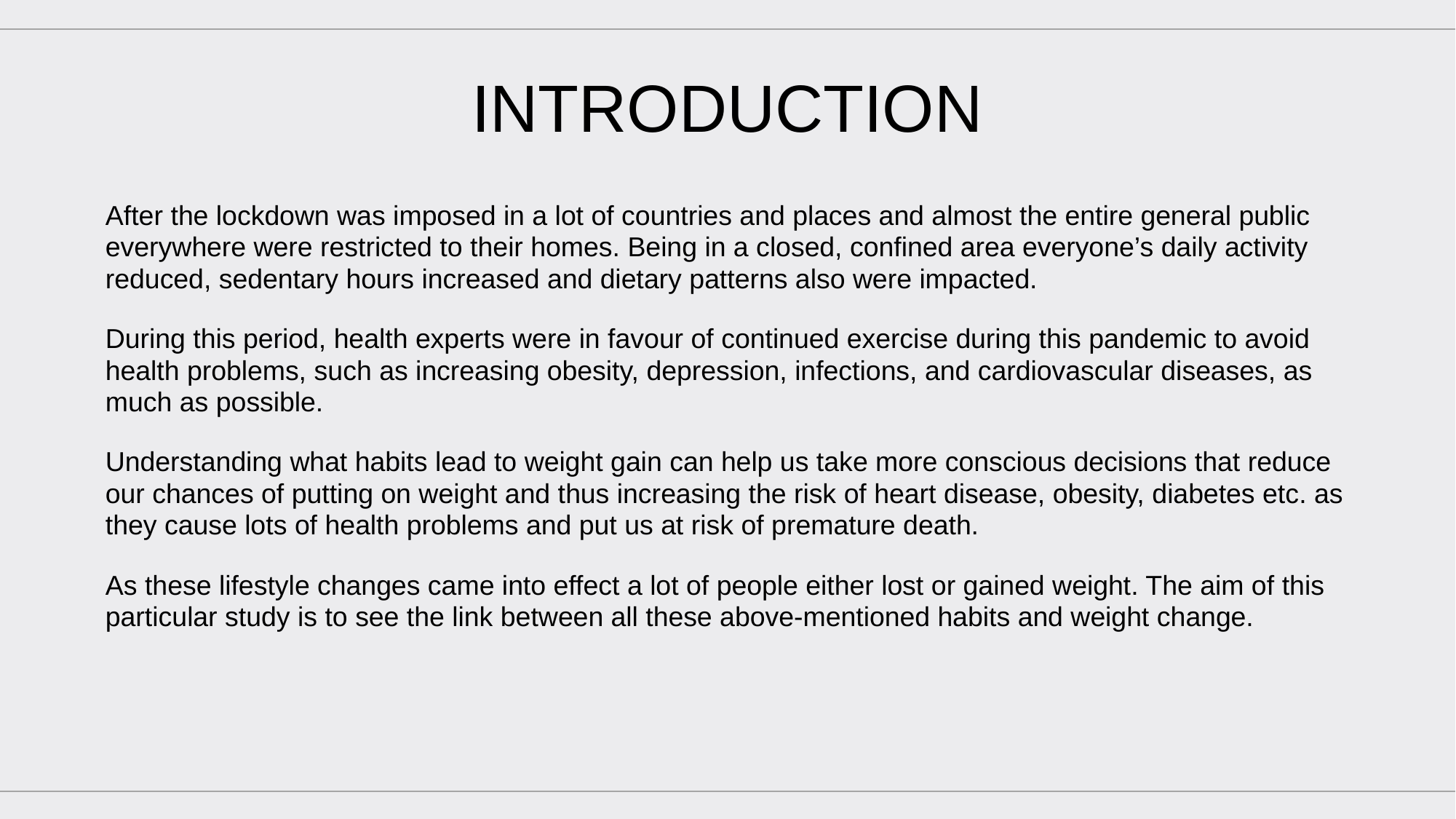

INTRODUCTION
After the lockdown was imposed in a lot of countries and places and almost the entire general public everywhere were restricted to their homes. Being in a closed, confined area everyone’s daily activity reduced, sedentary hours increased and dietary patterns also were impacted.
During this period, health experts were in favour of continued exercise during this pandemic to avoid health problems, such as increasing obesity, depression, infections, and cardiovascular diseases, as much as possible.
Understanding what habits lead to weight gain can help us take more conscious decisions that reduce our chances of putting on weight and thus increasing the risk of heart disease, obesity, diabetes etc. as they cause lots of health problems and put us at risk of premature death.
As these lifestyle changes came into effect a lot of people either lost or gained weight. The aim of this particular study is to see the link between all these above-mentioned habits and weight change.